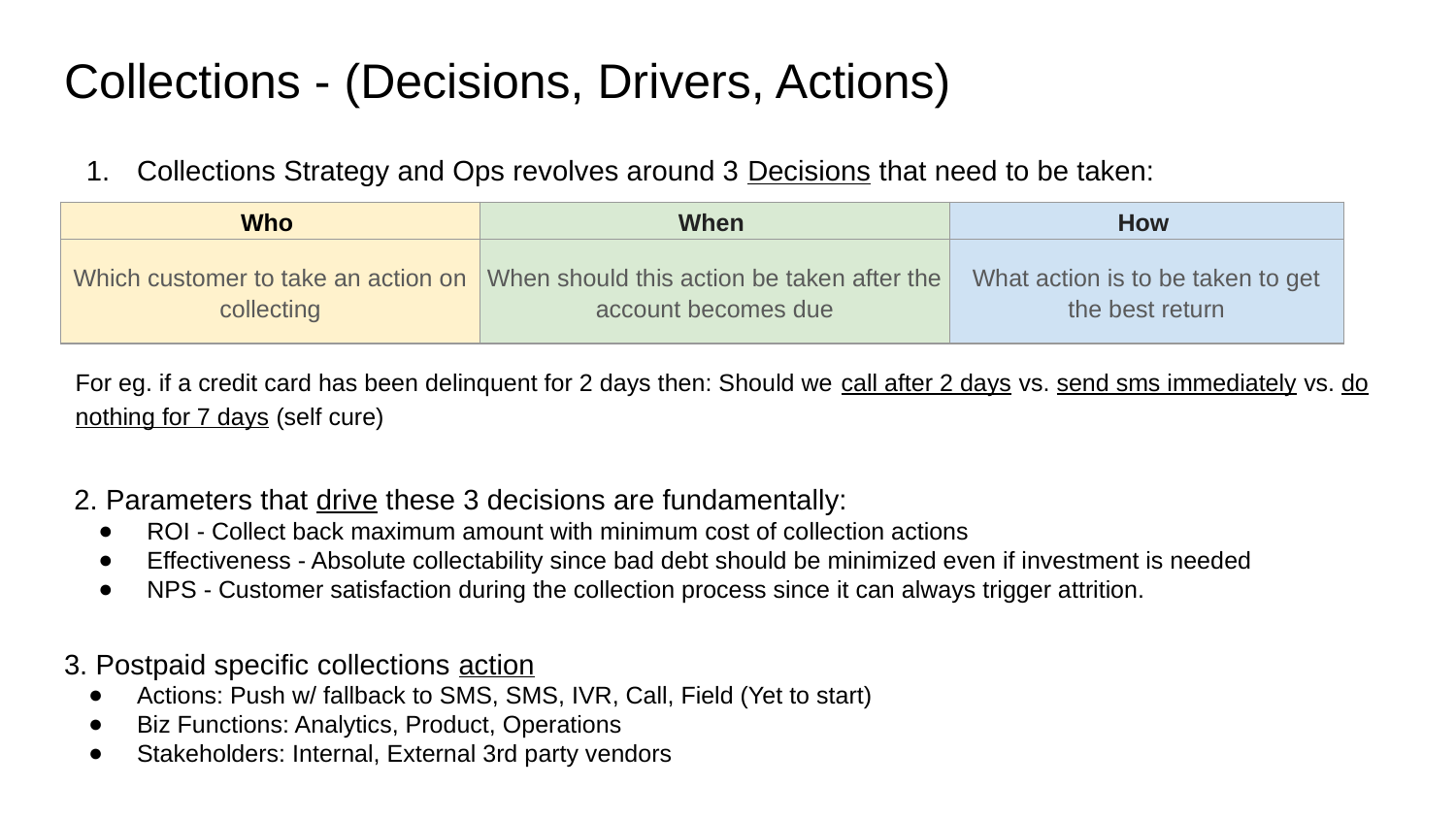

# Collections - (Decisions, Drivers, Actions)
Collections Strategy and Ops revolves around 3 Decisions that need to be taken:
| Who | When | How |
| --- | --- | --- |
| Which customer to take an action on collecting | When should this action be taken after the account becomes due | What action is to be taken to get the best return |
|  |  |  |
|  |  |  |
|  |  |  |
|  |  |  |
|  |  |  |
For eg. if a credit card has been delinquent for 2 days then: Should we call after 2 days vs. send sms immediately vs. do nothing for 7 days (self cure)
2. Parameters that drive these 3 decisions are fundamentally:
ROI - Collect back maximum amount with minimum cost of collection actions
Effectiveness - Absolute collectability since bad debt should be minimized even if investment is needed
NPS - Customer satisfaction during the collection process since it can always trigger attrition.
3. Postpaid specific collections action
Actions: Push w/ fallback to SMS, SMS, IVR, Call, Field (Yet to start)
Biz Functions: Analytics, Product, Operations
Stakeholders: Internal, External 3rd party vendors